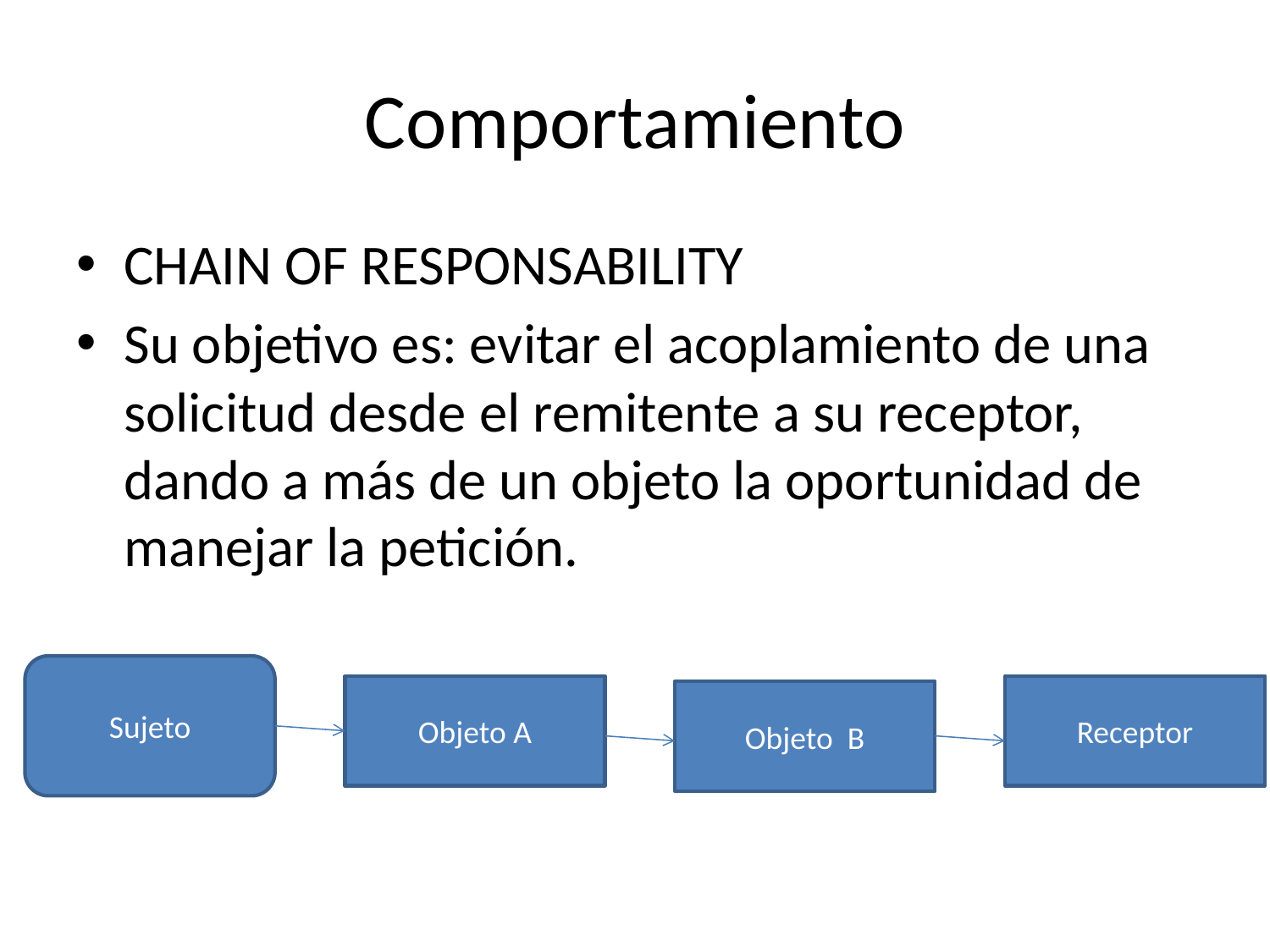

# Comportamiento
CHAIN OF RESPONSABILITY
Su objetivo es: evitar el acoplamiento de una solicitud desde el remitente a su receptor, dando a más de un objeto la oportunidad de manejar la petición.

Sujeto
Objeto A
Receptor
Objeto  B